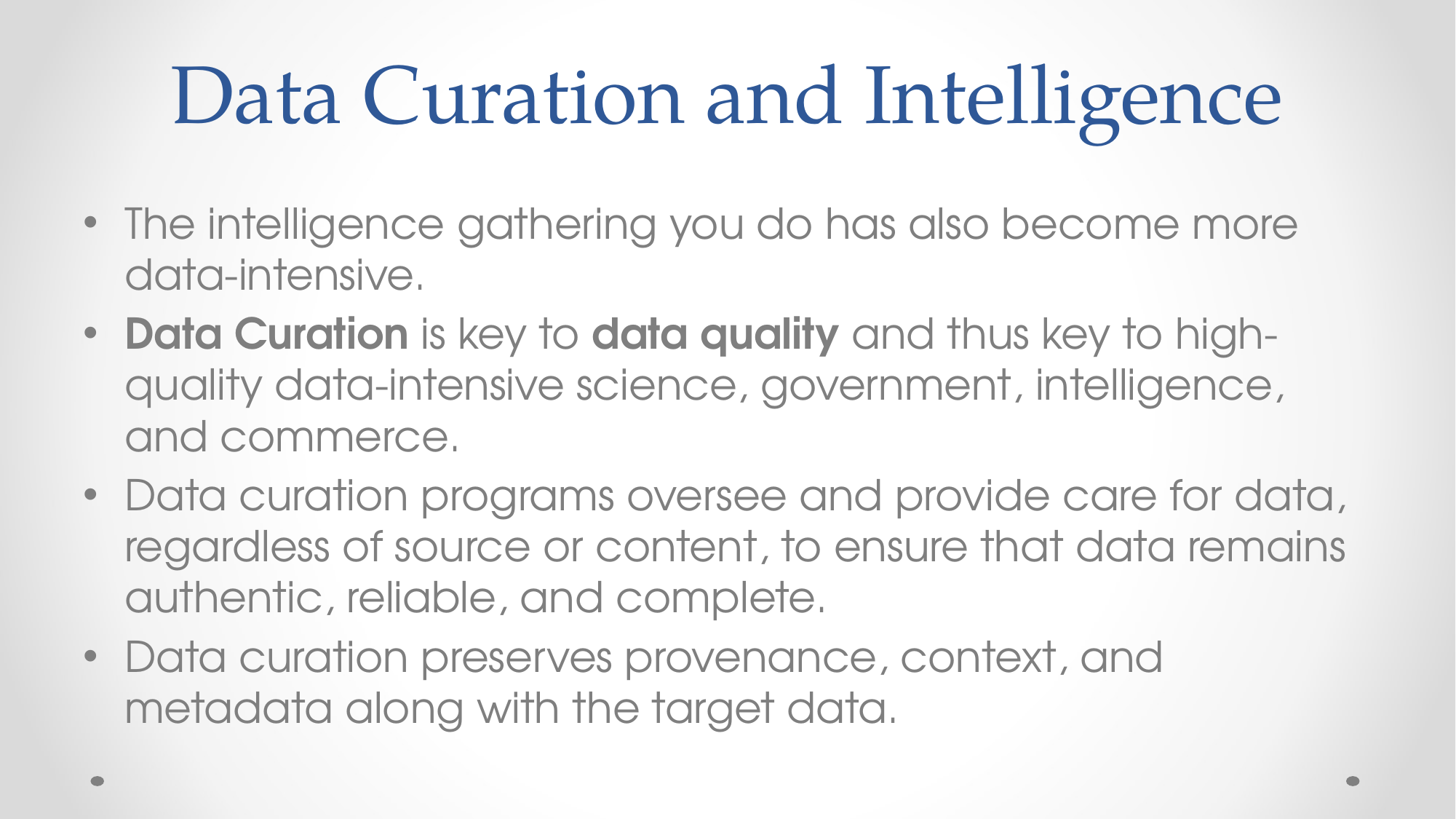

# Data Curation and Intelligence
The intelligence gathering you do has also become more data-intensive.
Data Curation is key to data quality and thus key to high-quality data-intensive science, government, intelligence, and commerce.
Data curation programs oversee and provide care for data, regardless of source or content, to ensure that data remains authentic, reliable, and complete.
Data curation preserves provenance, context, and metadata along with the target data.